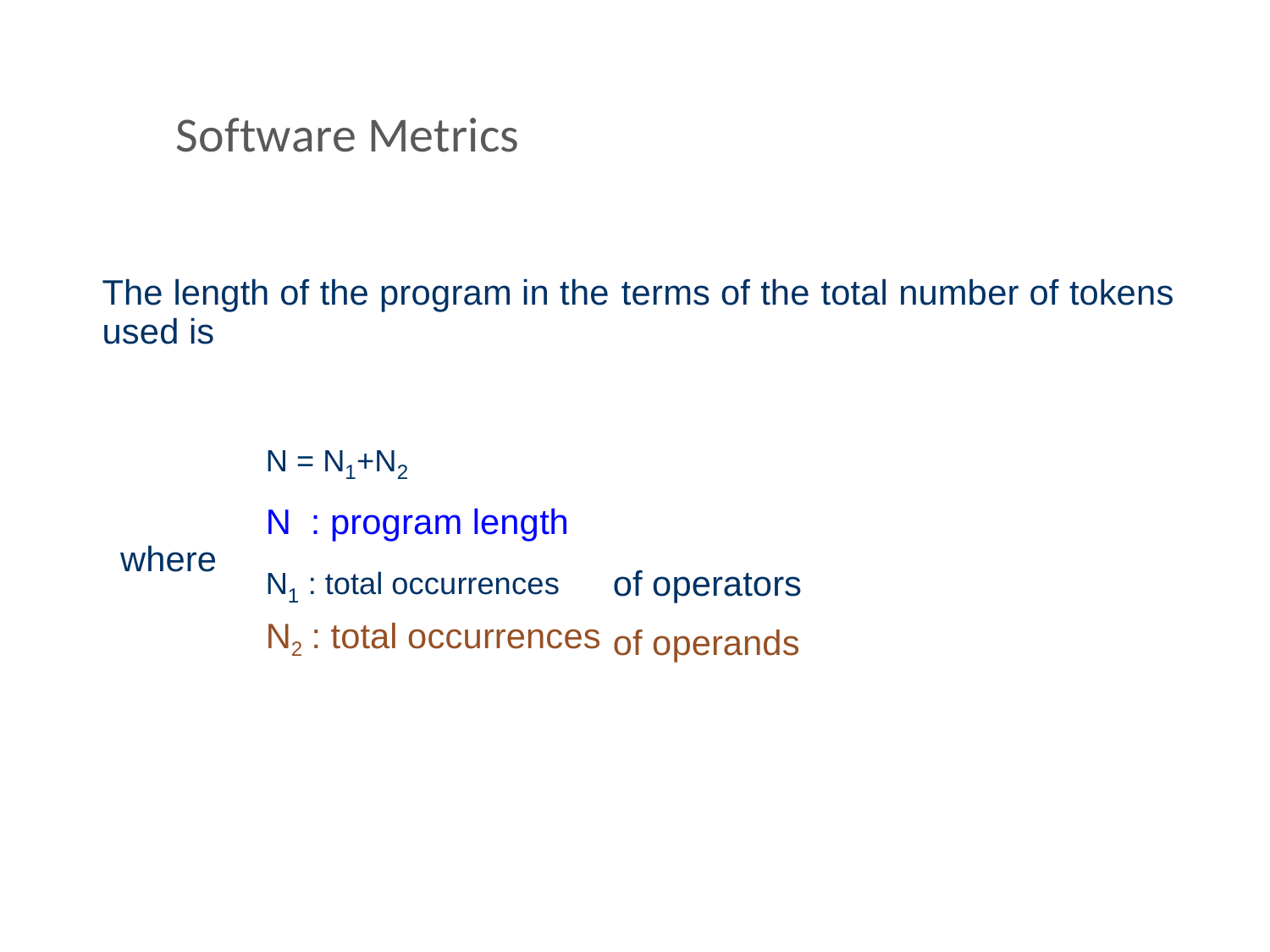

Software Metrics
The length of the program in the
used is
terms of the
total
number
of
tokens
N = N1+N2
N
: program length
where
N1 : total occurrences
N2 : total occurrences
of operators
of operands